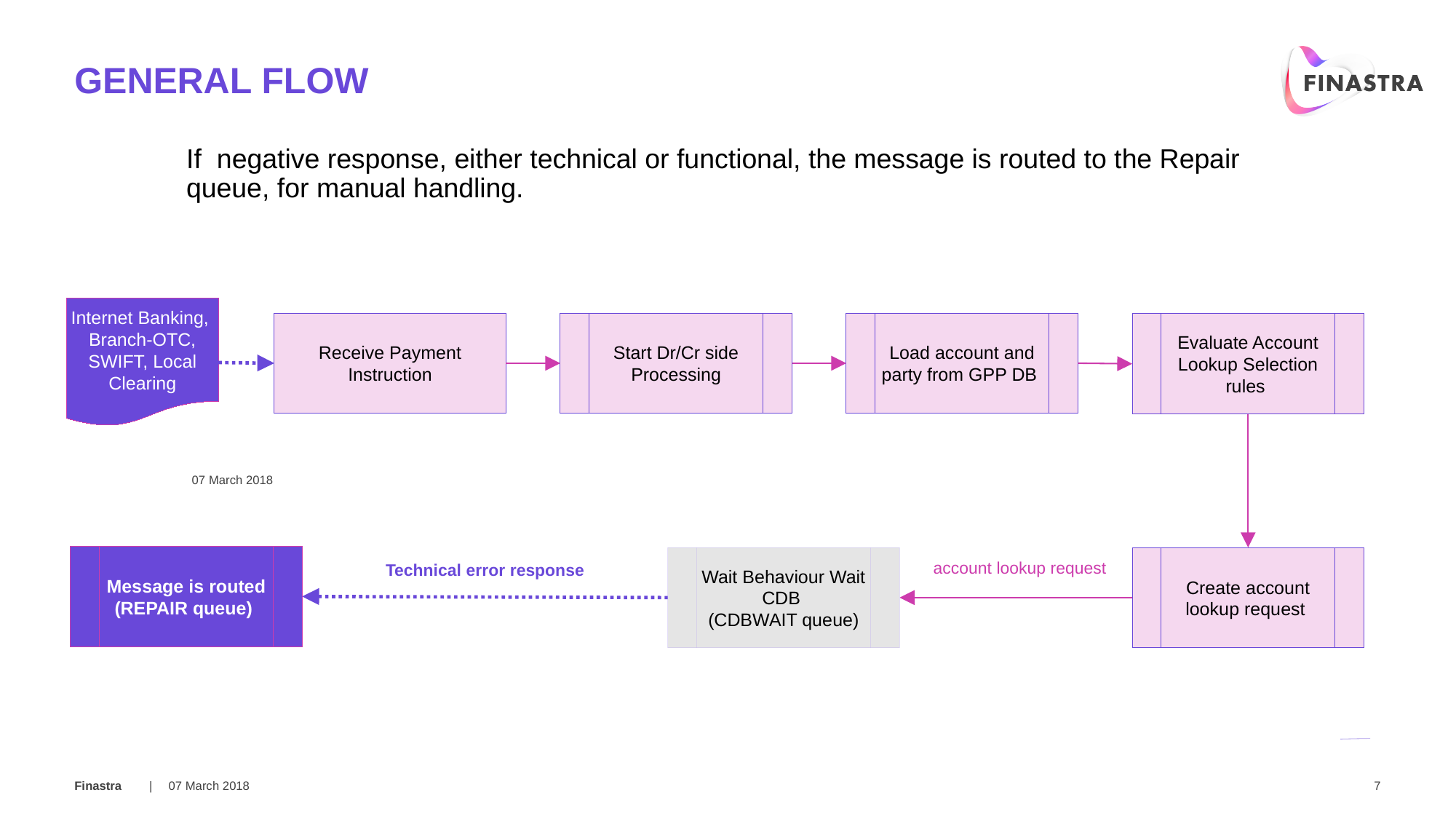

# general flow
If  negative response, either technical or functional, the message is routed to the Repair queue, for manual handling.
Internet Banking,  Branch-OTC, SWIFT, Local Clearing
Receive Payment Instruction
Start Dr/Cr side
Processing
Load account and party from GPP DB
Evaluate Account Lookup Selection rules
07 March 2018
Message is routed (REPAIR queue)
Wait Behaviour Wait CDB
(CDBWAIT queue)
Create account lookup request
account lookup request
Technical error response
07 March 2018
7